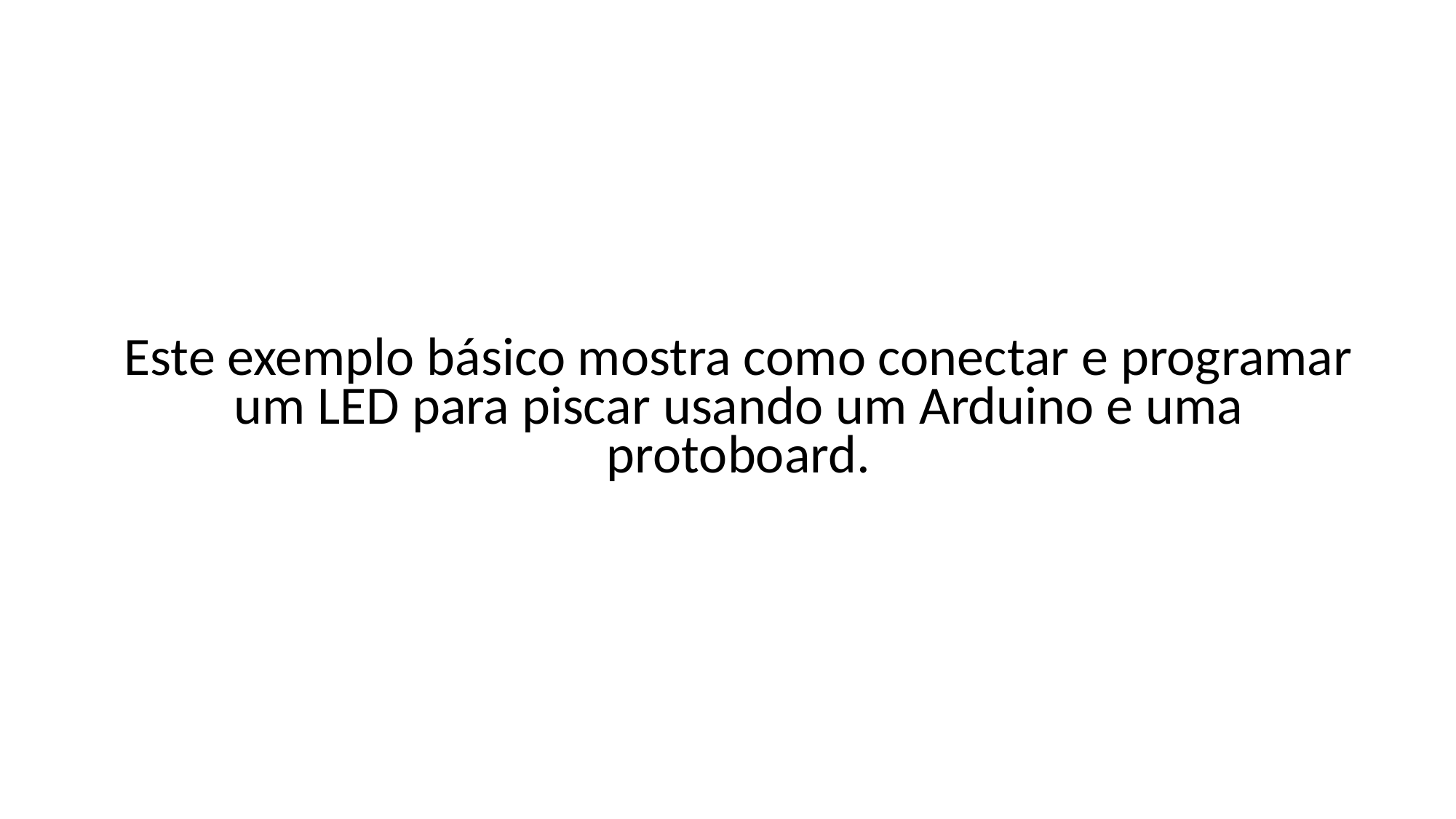

# Este exemplo básico mostra como conectar e programar um LED para piscar usando um Arduino e uma protoboard.